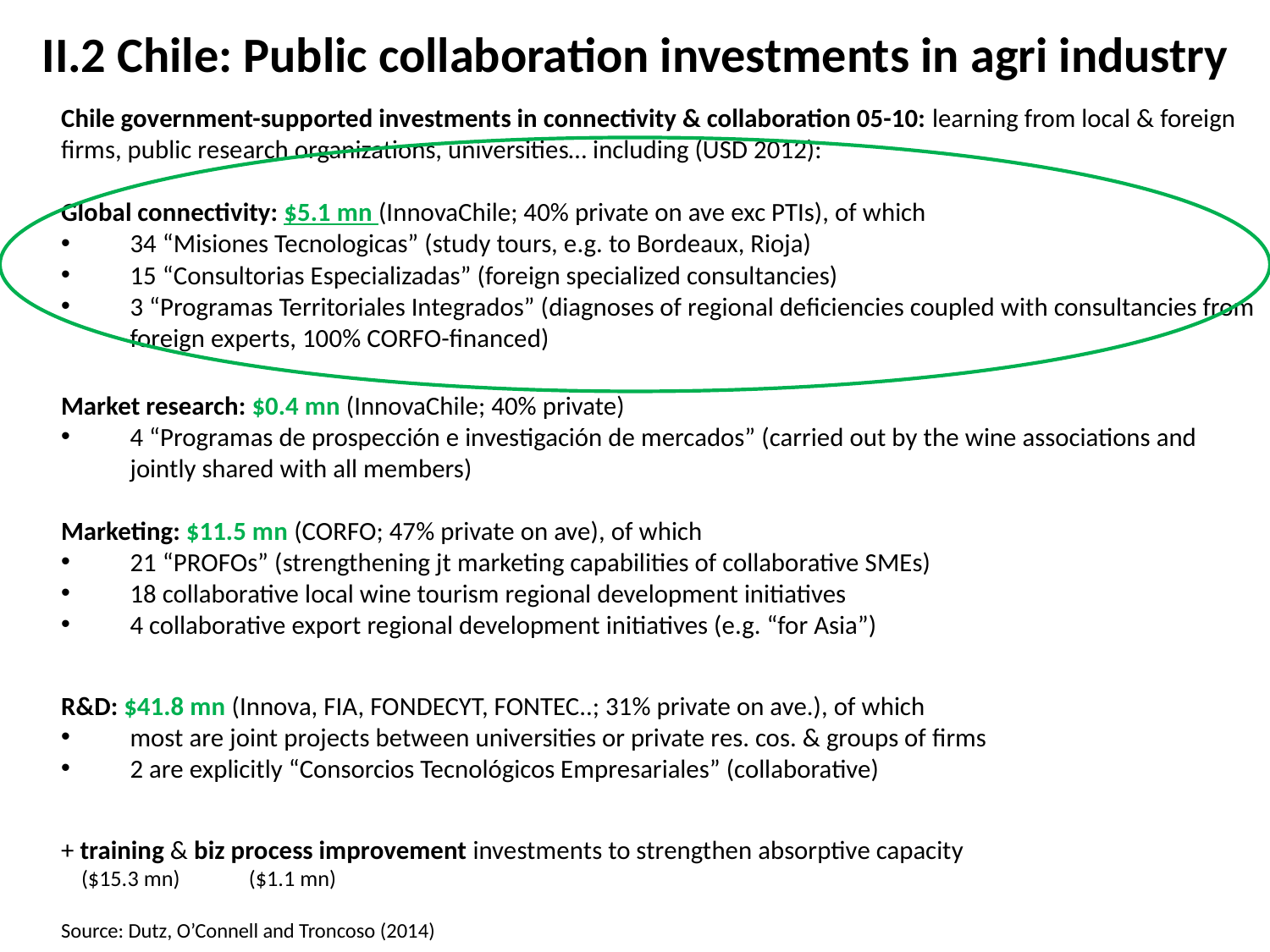

# II.2 Chile: Public collaboration investments in agri industry
Chile government-supported investments in connectivity & collaboration 05-10: learning from local & foreign firms, public research organizations, universities… including (USD 2012):

Global connectivity: $5.1 mn (InnovaChile; 40% private on ave exc PTIs), of which
34 “Misiones Tecnologicas” (study tours, e.g. to Bordeaux, Rioja)
15 “Consultorias Especializadas” (foreign specialized consultancies)
3 “Programas Territoriales Integrados” (diagnoses of regional deficiencies coupled with consultancies from foreign experts, 100% CORFO-financed)

Market research: $0.4 mn (InnovaChile; 40% private)
4 “Programas de prospección e investigación de mercados” (carried out by the wine associations and jointly shared with all members)

Marketing: $11.5 mn (CORFO; 47% private on ave), of which
21 “PROFOs” (strengthening jt marketing capabilities of collaborative SMEs)
18 collaborative local wine tourism regional development initiatives
4 collaborative export regional development initiatives (e.g. “for Asia”)

R&D: $41.8 mn (Innova, FIA, FONDECYT, FONTEC..; 31% private on ave.), of which
most are joint projects between universities or private res. cos. & groups of firms
2 are explicitly “Consorcios Tecnológicos Empresariales” (collaborative)

+ training & biz process improvement investments to strengthen absorptive capacity
    ($15.3 mn)  	($1.1 mn)

Source: Dutz, O’Connell and Troncoso (2014)